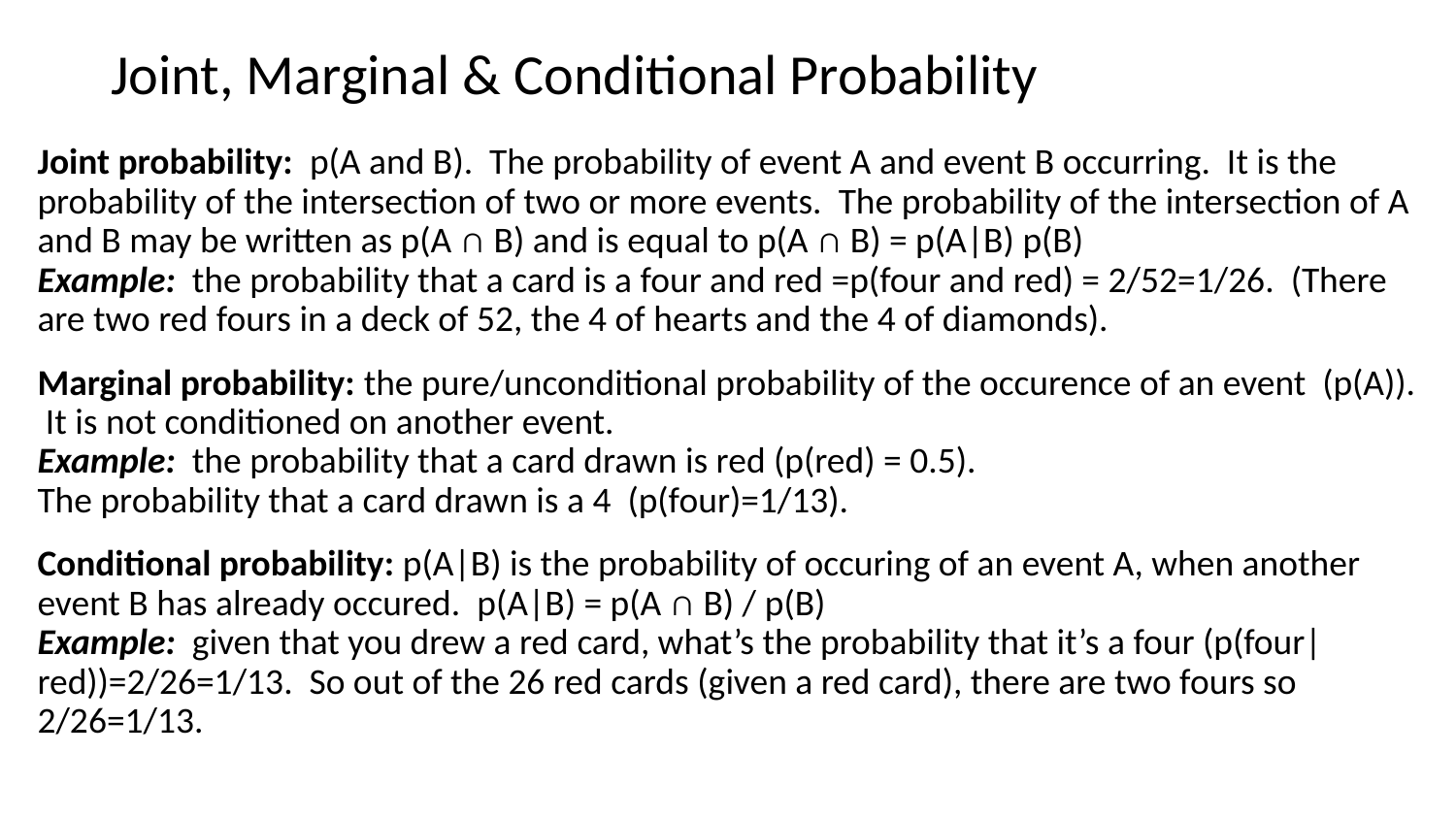

# Joint, Marginal & Conditional Probability
Joint probability:  p(A and B).  The probability of event A and event B occurring.  It is the probability of the intersection of two or more events.  The probability of the intersection of A and B may be written as p(A ∩ B) and is equal to p(A ∩ B) = p(A|B) p(B)
Example:  the probability that a card is a four and red =p(four and red) = 2/52=1/26.  (There are two red fours in a deck of 52, the 4 of hearts and the 4 of diamonds).
Marginal probability: the pure/unconditional probability of the occurence of an event  (p(A)).  It is not conditioned on another event.
Example:  the probability that a card drawn is red (p(red) = 0.5).
The probability that a card drawn is a 4  (p(four)=1/13).
Conditional probability: p(A|B) is the probability of occuring of an event A, when another event B has already occured.  p(A|B) = p(A ∩ B) / p(B)
Example:  given that you drew a red card, what’s the probability that it’s a four (p(four|red))=2/26=1/13.  So out of the 26 red cards (given a red card), there are two fours so 2/26=1/13.